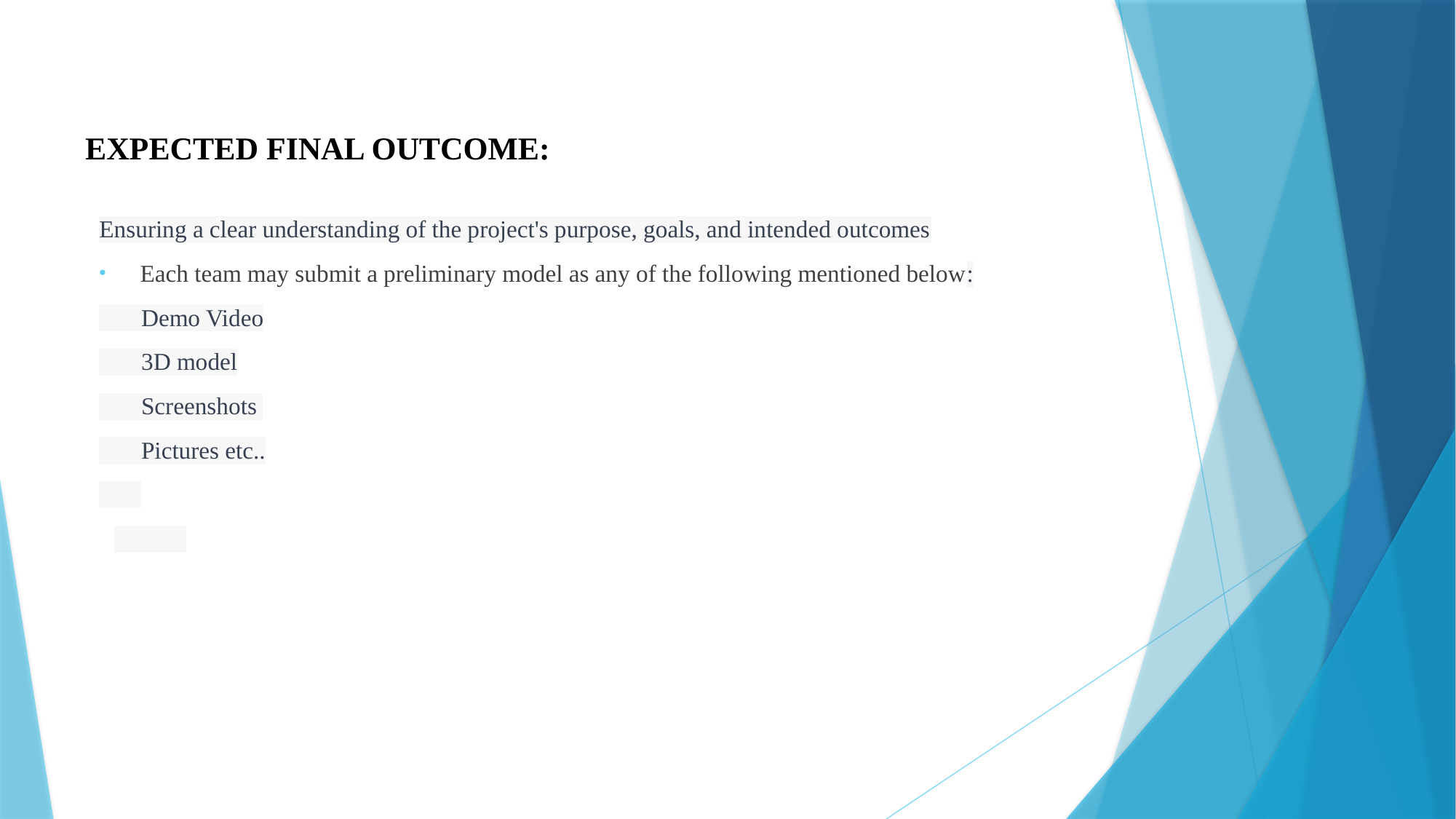

# EXPECTED FINAL OUTCOME:
Ensuring a clear understanding of the project's purpose, goals, and intended outcomes
Each team may submit a preliminary model as any of the following mentioned below:
       Demo Video
       3D model
       Screenshots
       Pictures etc..